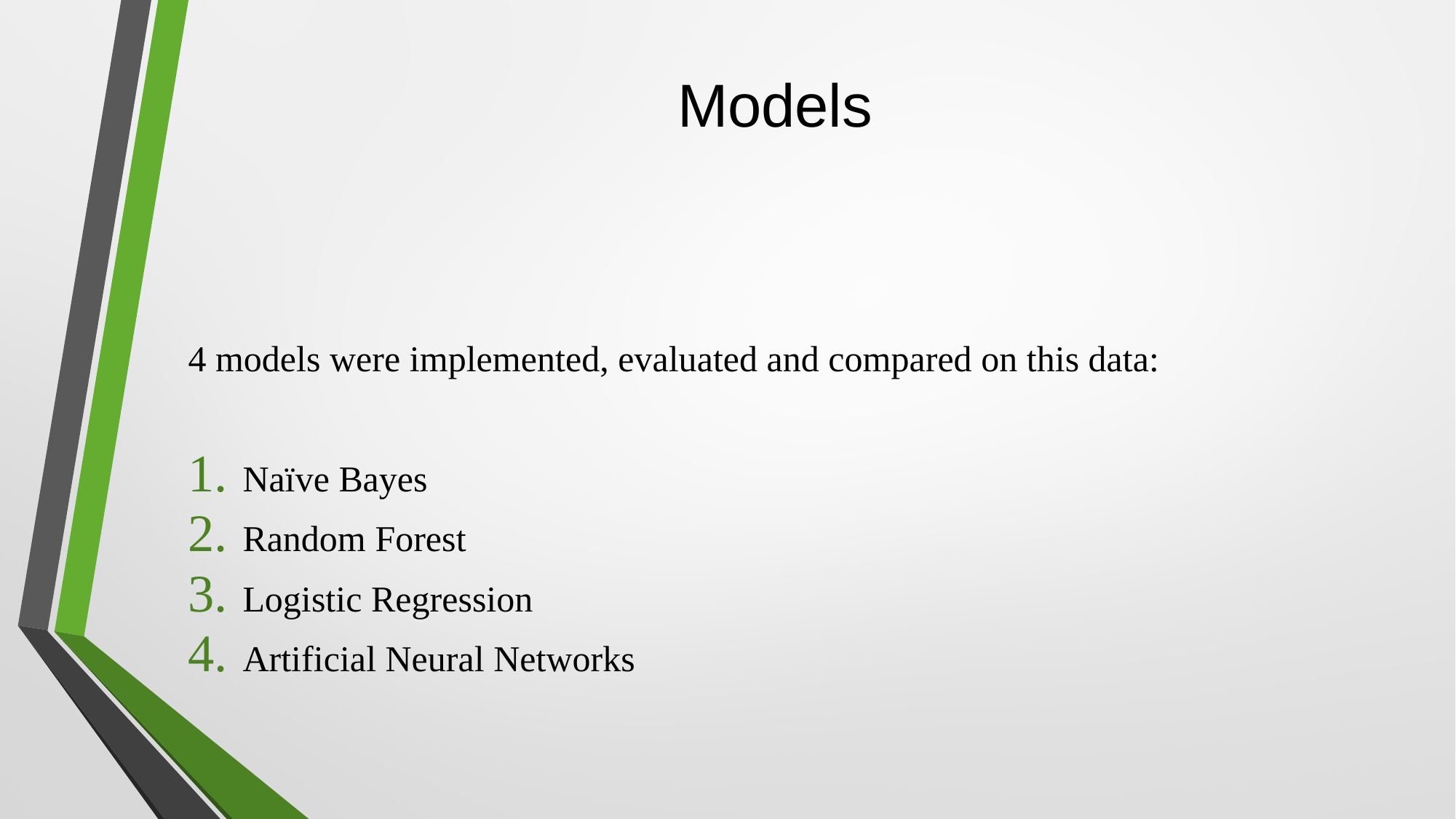

# Models
4 models were implemented, evaluated and compared on this data:

Naïve Bayes
Random Forest
Logistic Regression
Artificial Neural Networks